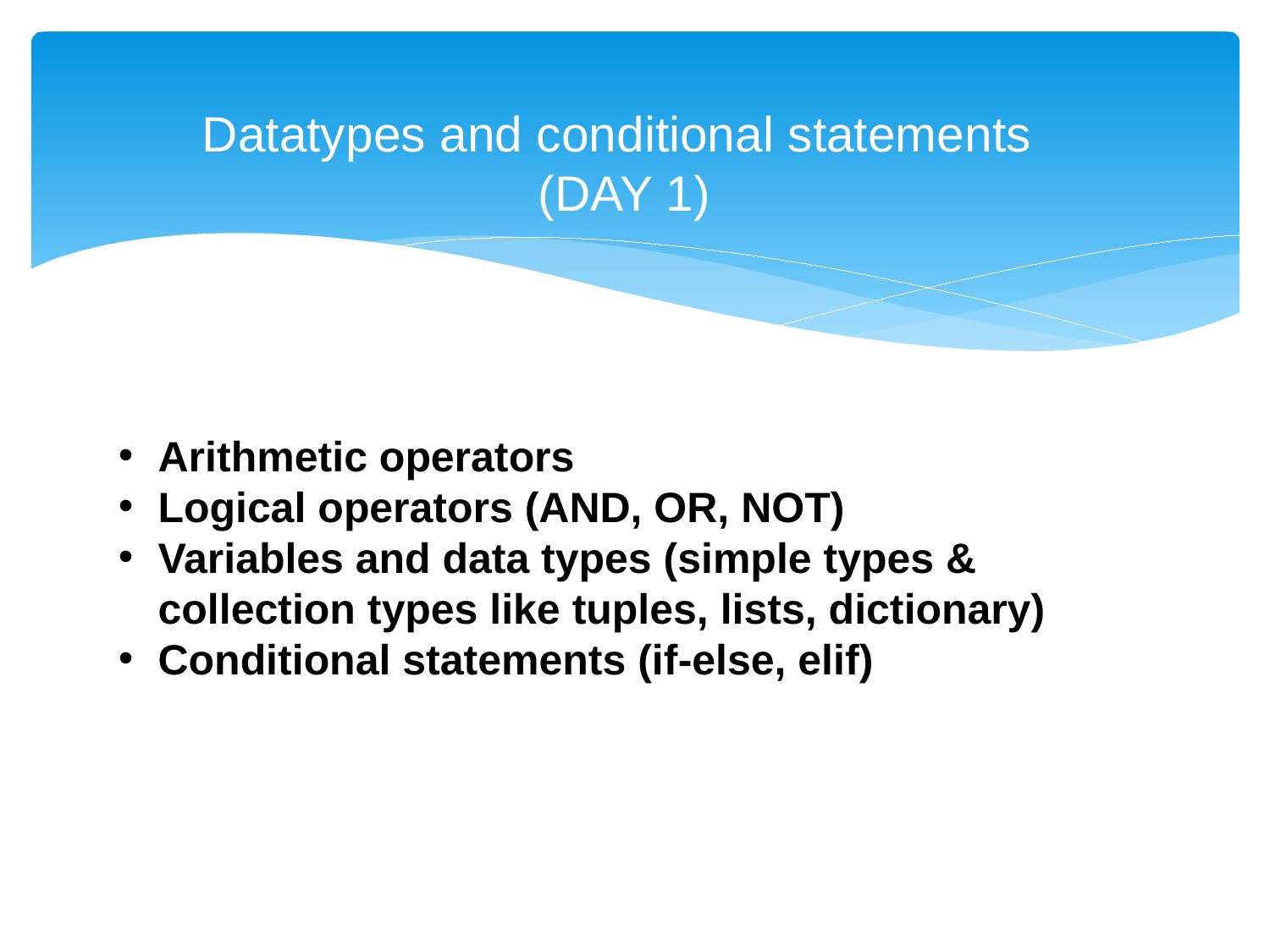

# Datatypes and conditional statements (DAY 1)
Arithmetic operators
Logical operators (AND, OR, NOT)
Variables and data types (simple types & collection types like tuples, lists, dictionary)
Conditional statements (if-else, elif)